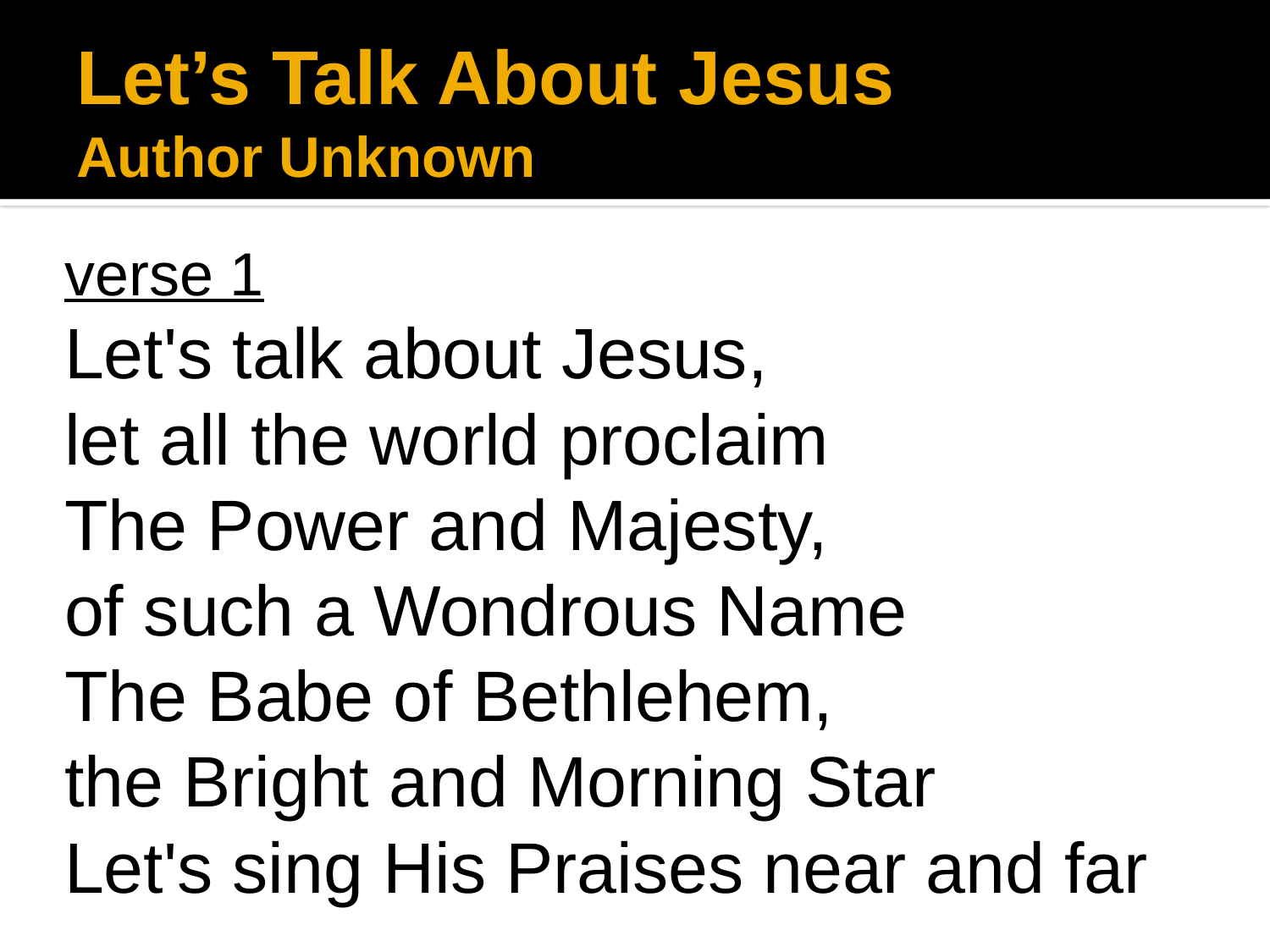

# Let’s Talk About Jesus Author Unknown
verse 1
Let's talk about Jesus,
let all the world proclaim
The Power and Majesty,
of such a Wondrous Name
The Babe of Bethlehem,
the Bright and Morning Star
Let's sing His Praises near and far